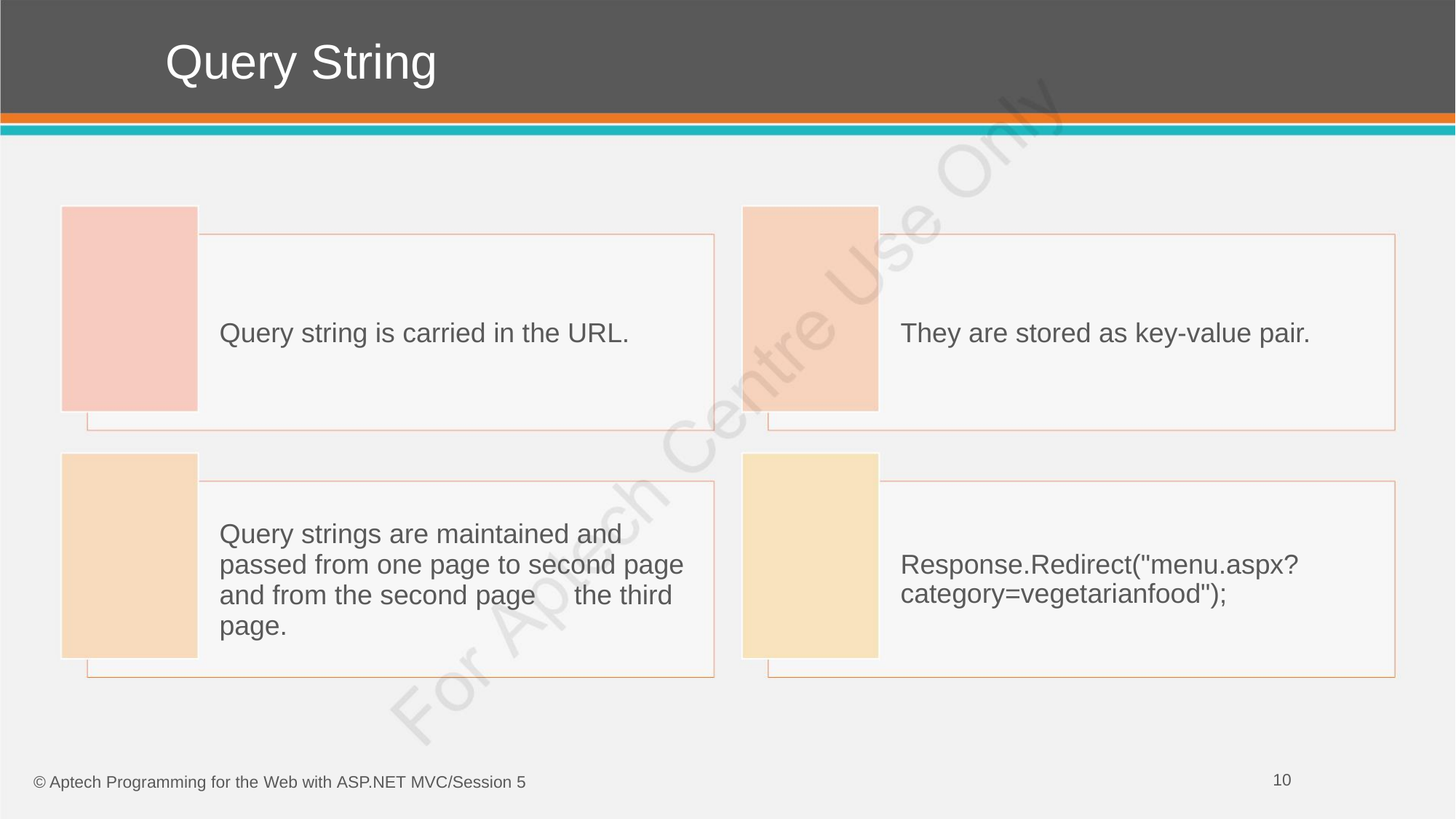

Query String
Query string is carried in the URL.
They are stored as key-value pair.
Query strings are maintained and
passed from one page to second page
and from the second page the third
page.
Response.Redirect("menu.aspx?
category=vegetarianfood");
10
© Aptech Programming for the Web with ASP.NET MVC/Session 5